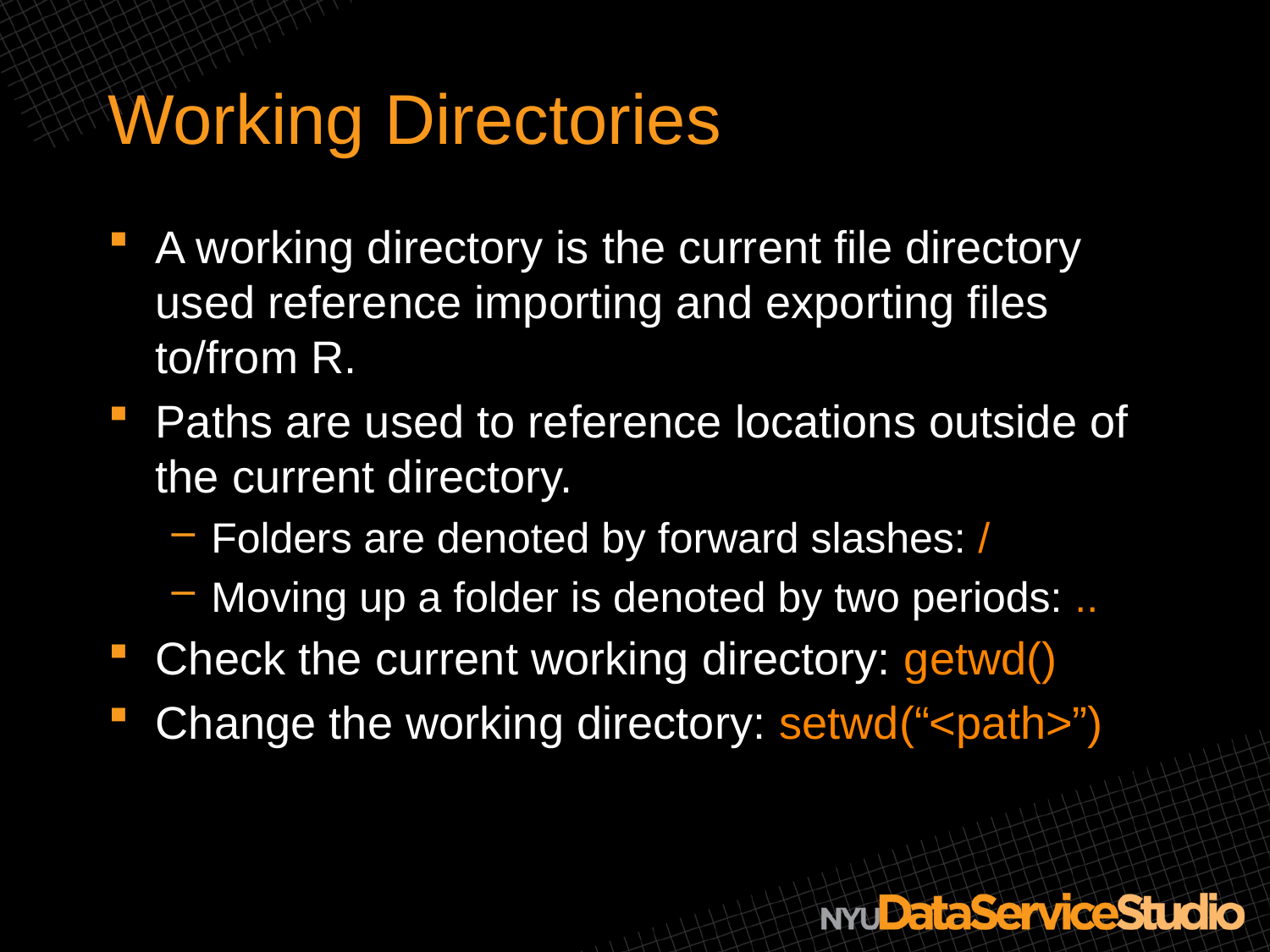

# Working Directories
A working directory is the current file directory used reference importing and exporting files to/from R.
Paths are used to reference locations outside of the current directory.
Folders are denoted by forward slashes: /
Moving up a folder is denoted by two periods: ..
Check the current working directory: getwd()
Change the working directory: setwd(“<path>”)